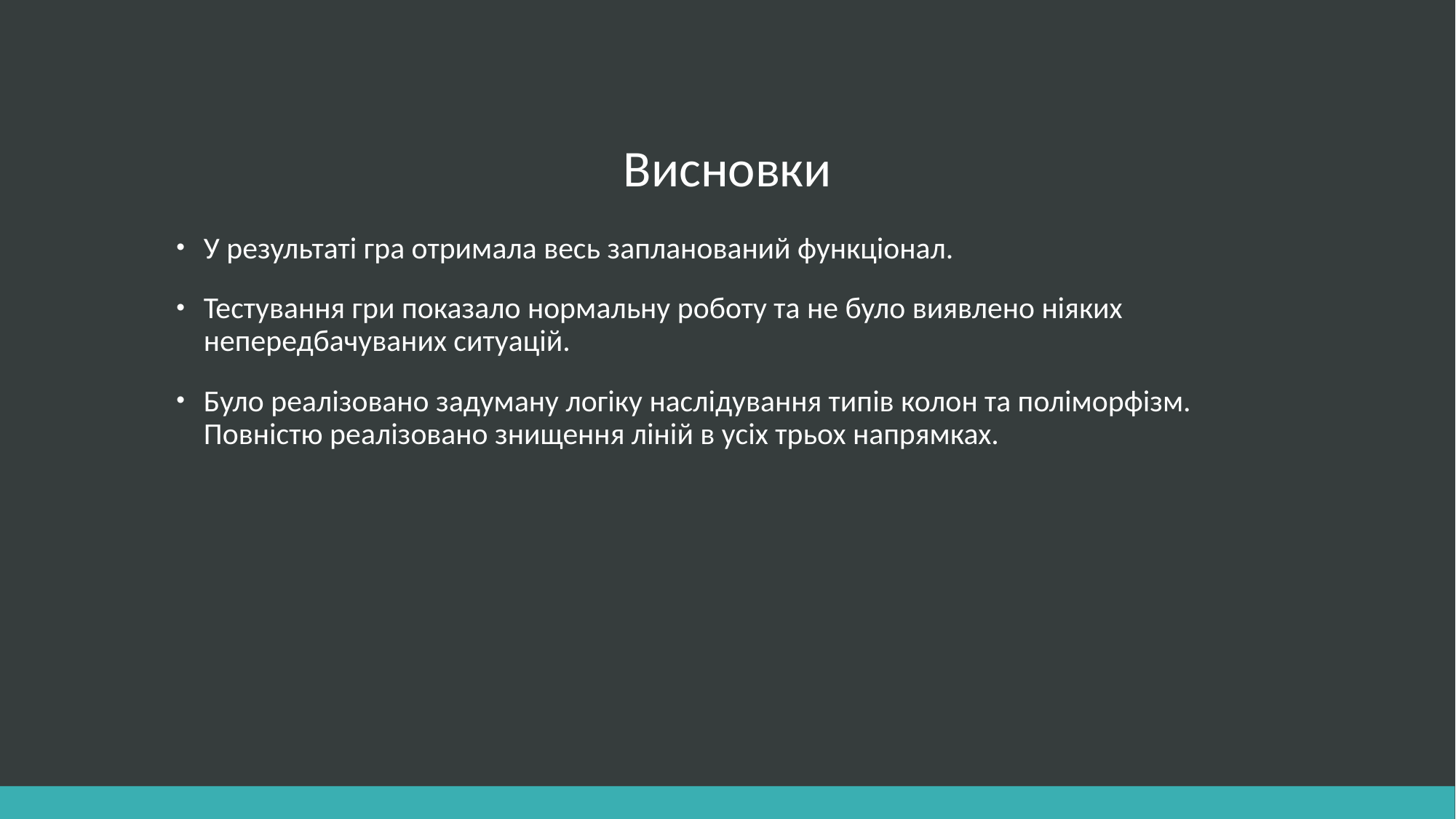

# Висновки
У результаті гра отримала весь запланований функціонал.
Тестування гри показало нормальну роботу та не було виявлено ніяких непередбачуваних ситуацій.
Було реалізовано задуману логіку наслідування типів колон та поліморфізм. Повністю реалізовано знищення ліній в усіх трьох напрямках.